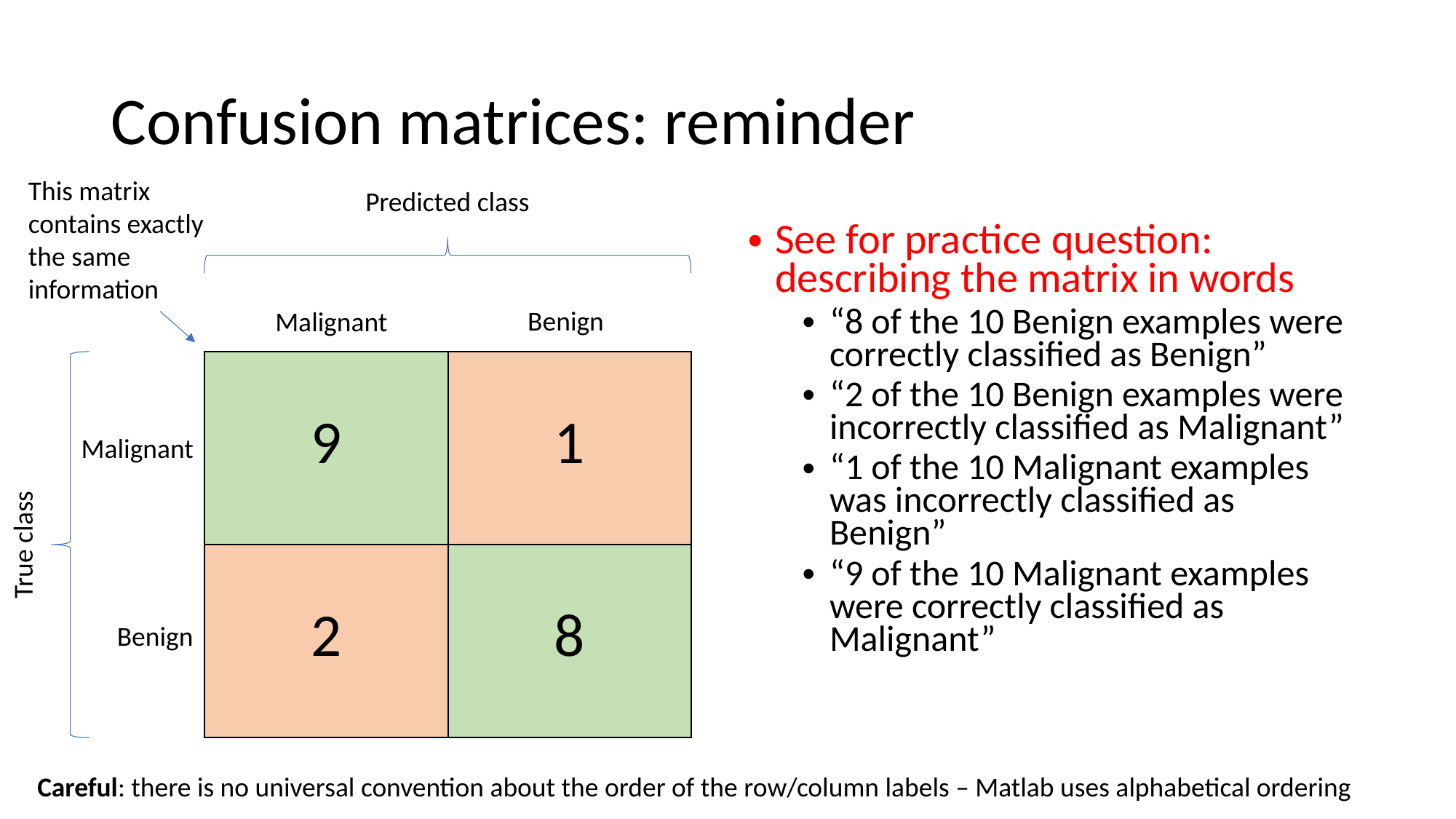

# Confusion matrices: reminder
This matrix contains exactly the same information
Predicted class
See for practice question: describing the matrix in words
“8 of the 10 Benign examples were correctly classified as Benign”
“2 of the 10 Benign examples were incorrectly classified as Malignant”
“1 of the 10 Malignant examples was incorrectly classified as Benign”
“9 of the 10 Malignant examples were correctly classified as Malignant”
Benign
Malignant

| 9 | 1 |
| --- | --- |
| 2 | 8 |
Malignant
True class
Benign
Careful: there is no universal convention about the order of the row/column labels – Matlab uses alphabetical ordering